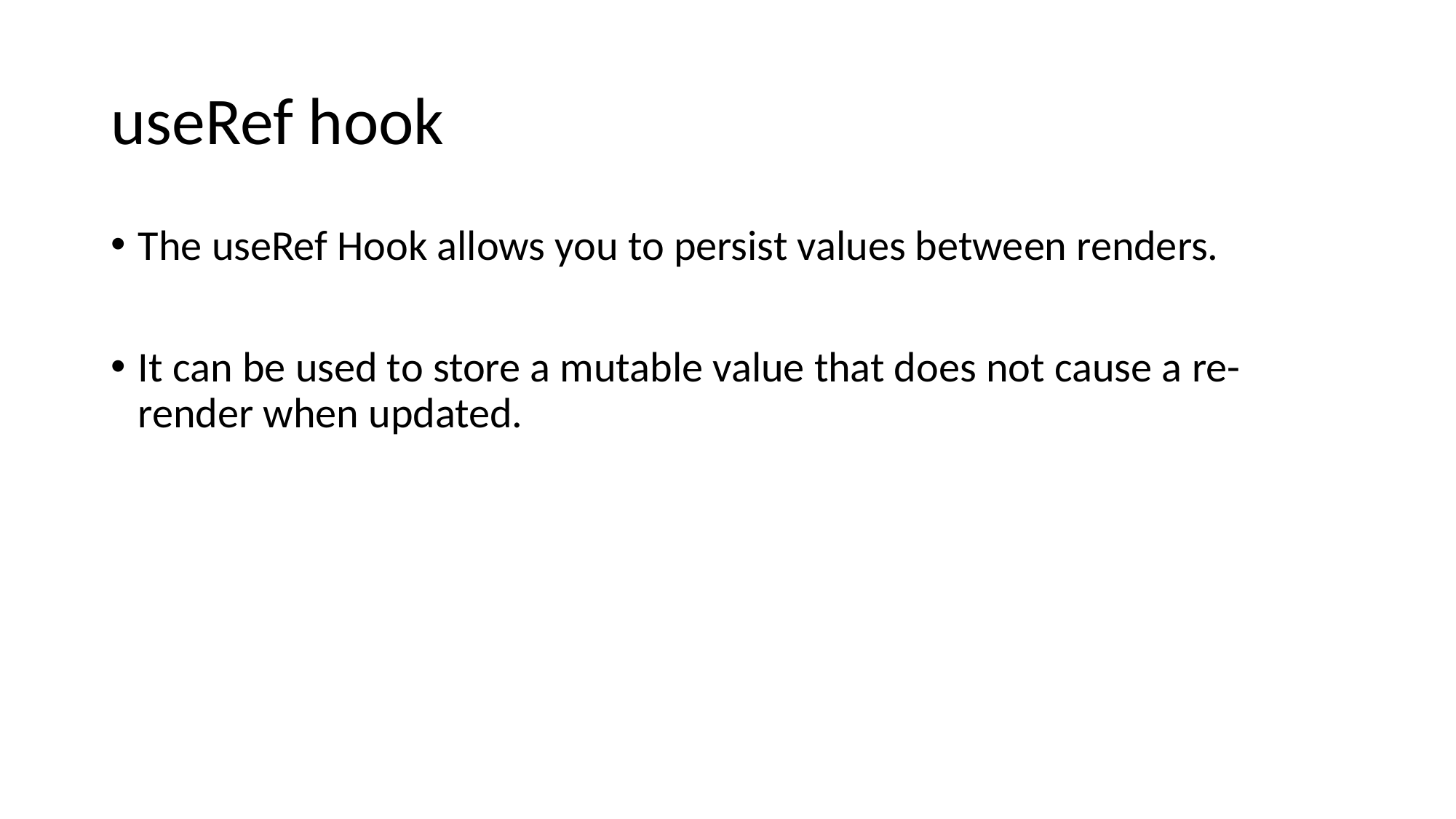

# useRef hook
The useRef Hook allows you to persist values between renders.

It can be used to store a mutable value that does not cause a re-render when updated.